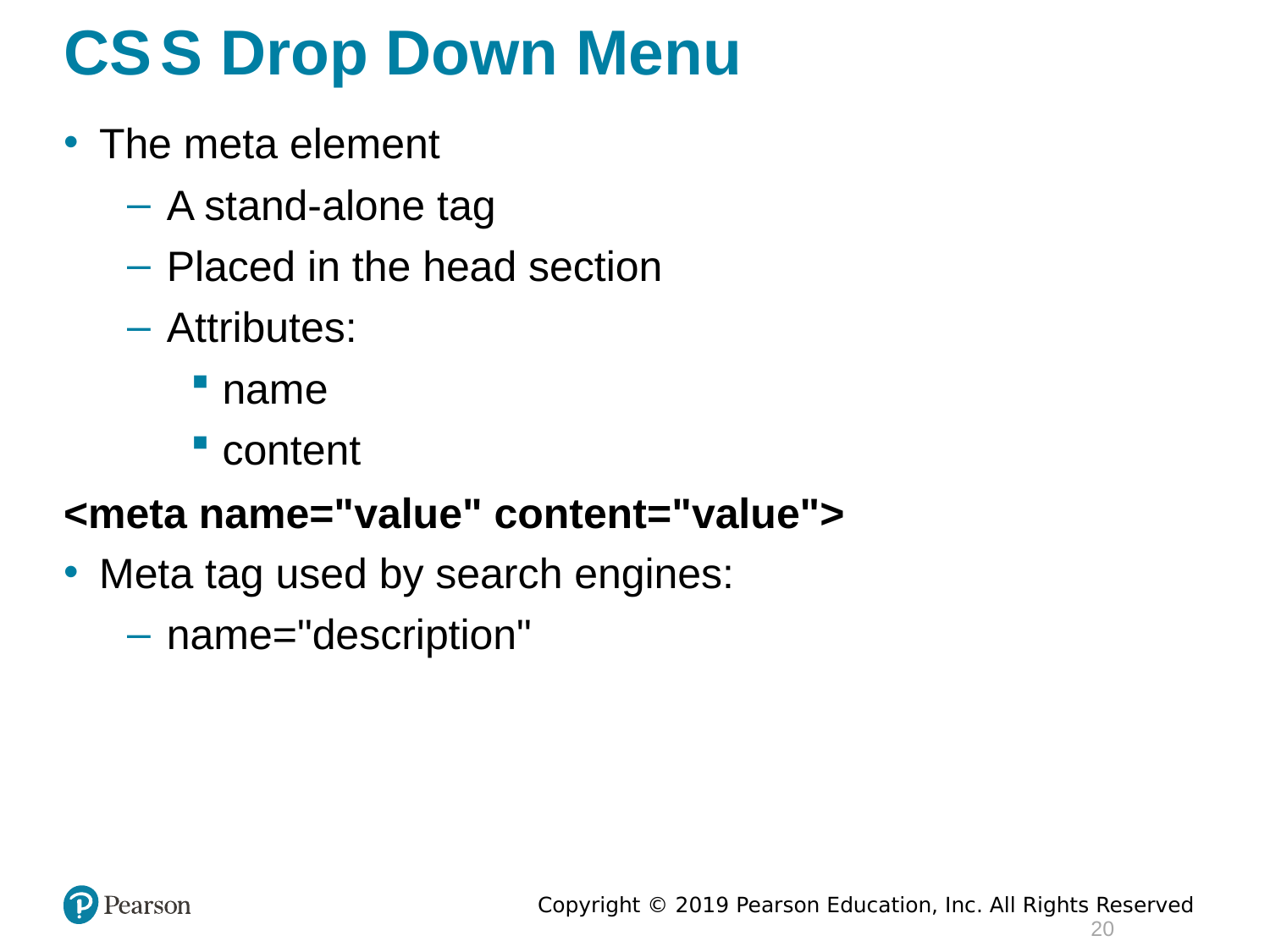

# C S S Drop Down Menu
The meta element
A stand-alone tag
Placed in the head section
Attributes:
name
content
<meta name="value" content="value">
Meta tag used by search engines:
name="description"